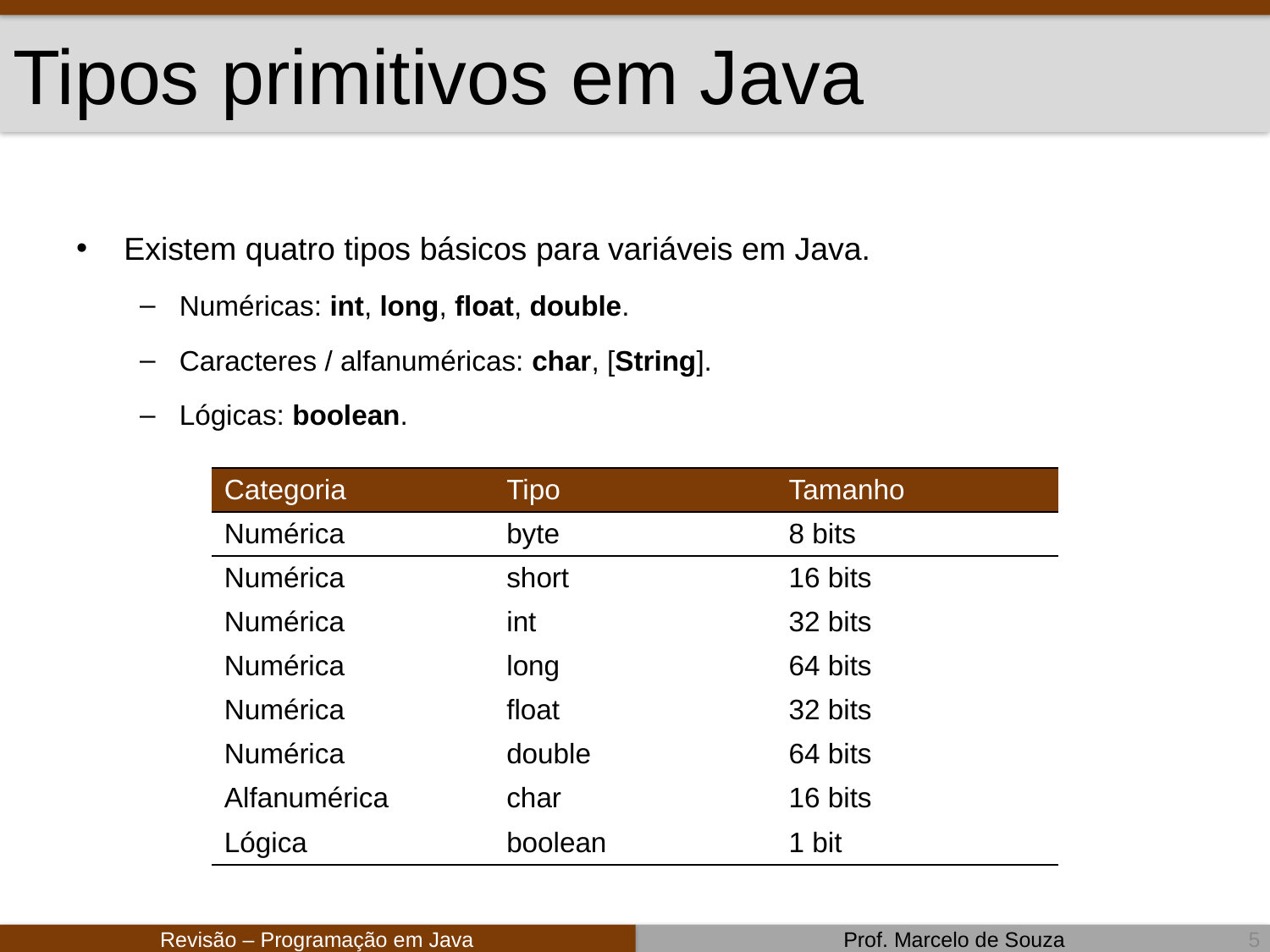

# Tipos primitivos em Java
Existem quatro tipos básicos para variáveis em Java.
Numéricas: int, long, float, double.
Caracteres / alfanuméricas: char, [String].
Lógicas: boolean.
| Categoria | Tipo | Tamanho |
| --- | --- | --- |
| Numérica | byte | 8 bits |
| Numérica | short | 16 bits |
| Numérica | int | 32 bits |
| Numérica | long | 64 bits |
| Numérica | float | 32 bits |
| Numérica | double | 64 bits |
| Alfanumérica | char | 16 bits |
| Lógica | boolean | 1 bit |
5